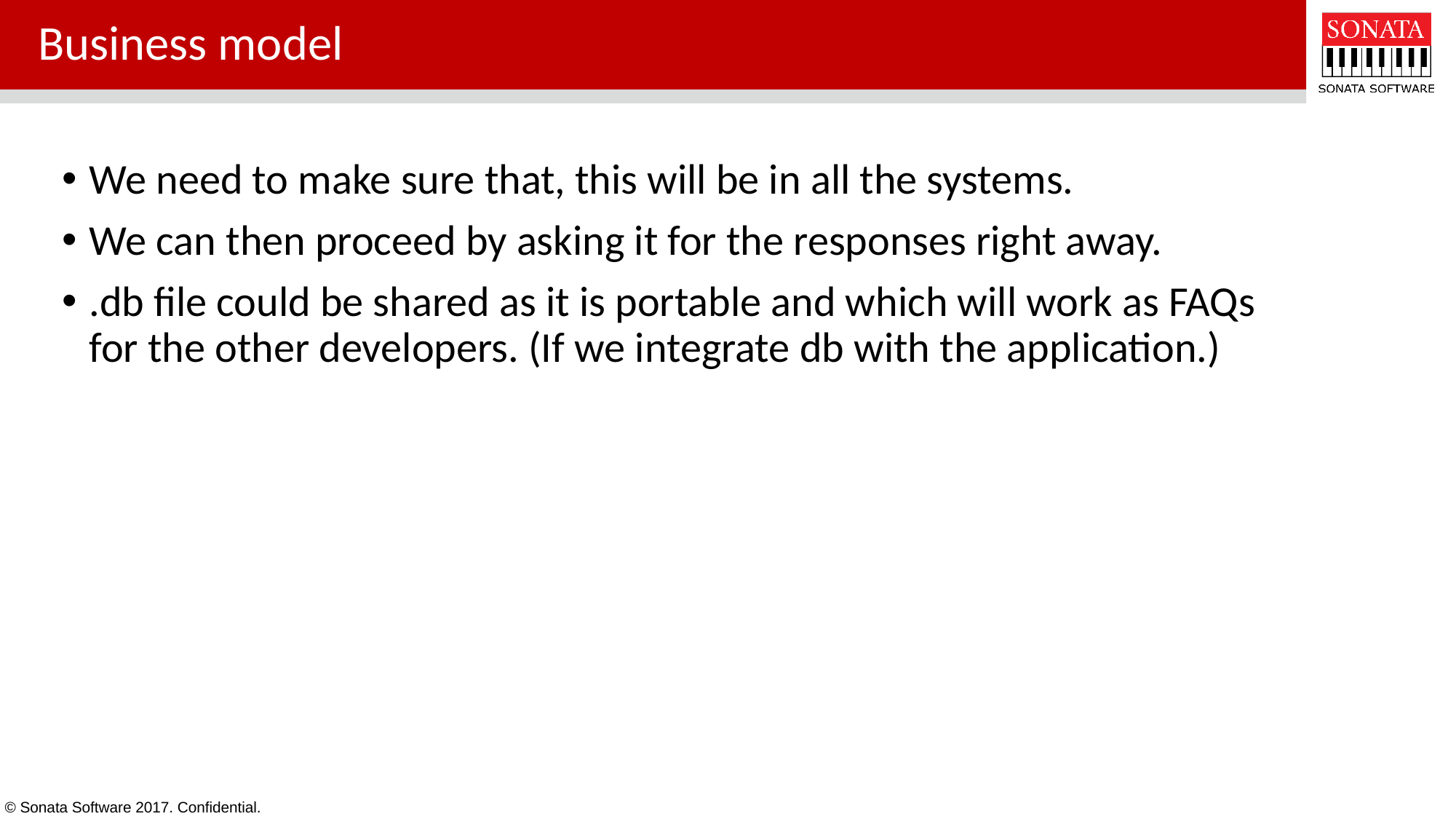

# Business model
We need to make sure that, this will be in all the systems.
We can then proceed by asking it for the responses right away.
.db file could be shared as it is portable and which will work as FAQs for the other developers. (If we integrate db with the application.)